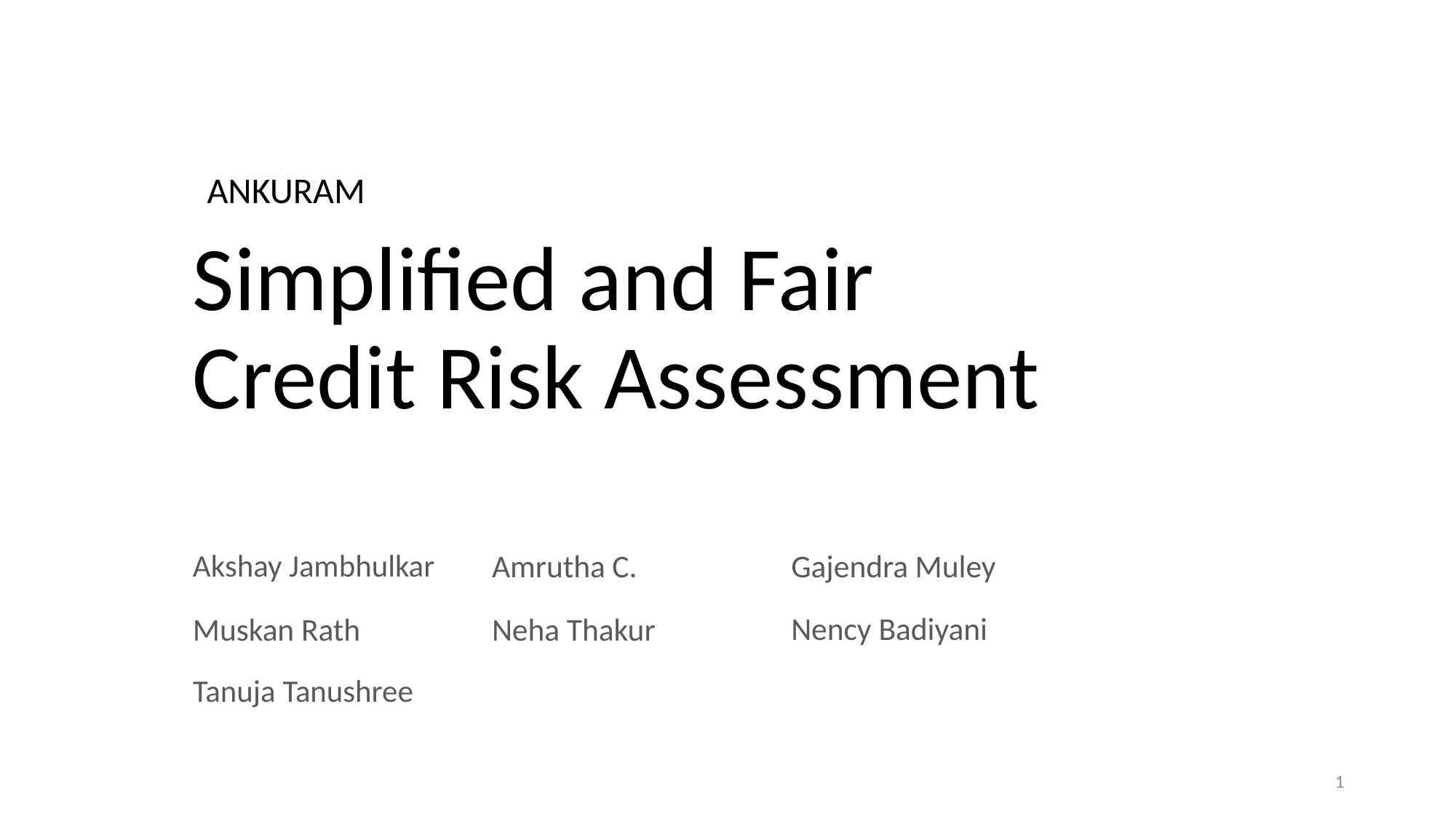

# Simplified and Fair Credit Risk Assessment
ANKURAM
Akshay Jambhulkar
Gajendra Muley
Amrutha C.
Nency Badiyani
Muskan Rath
Neha Thakur
Tanuja Tanushree
1